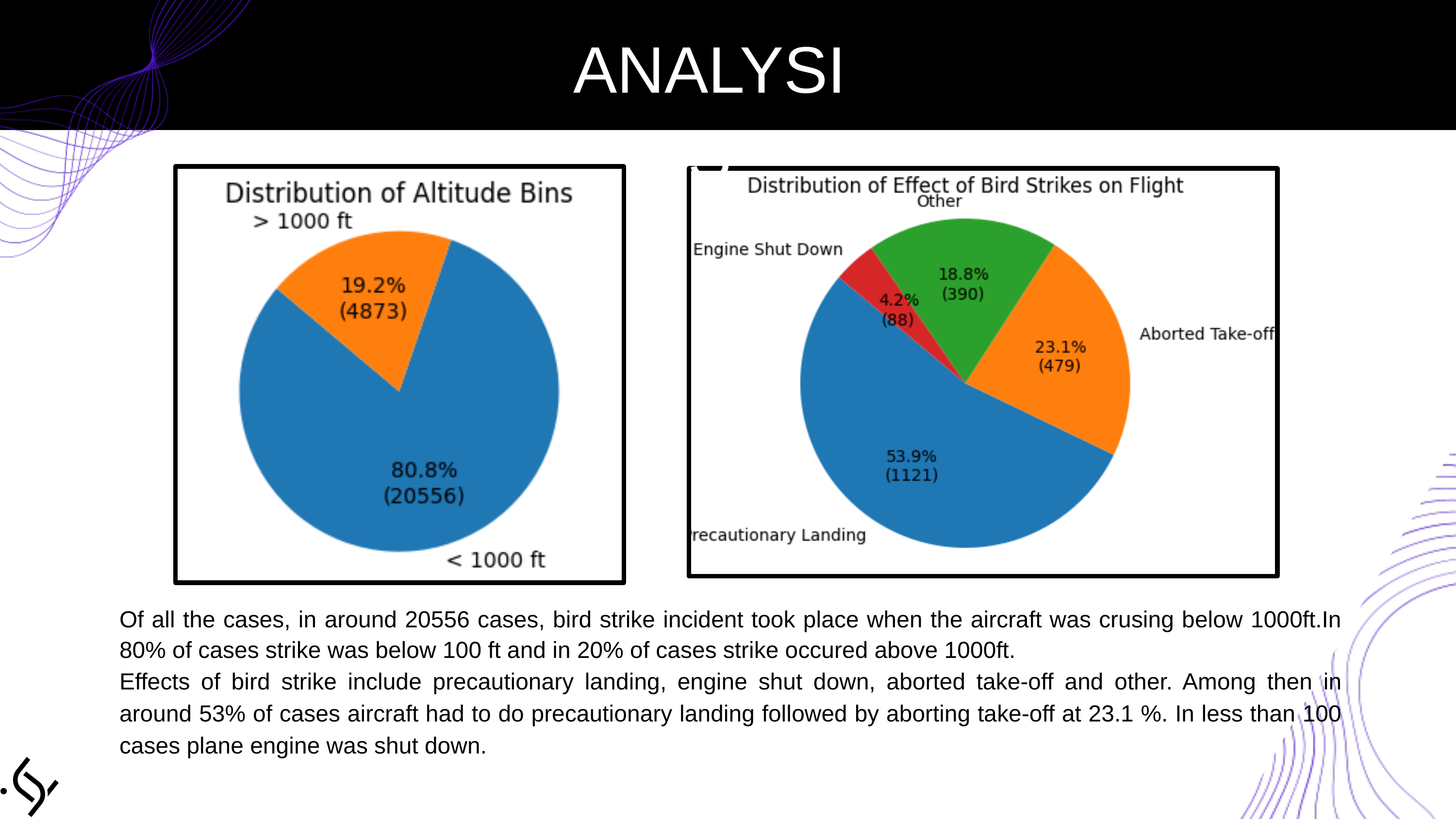

ANALYSIS

Of all the cases, in around 20556 cases, bird strike incident took place when the aircraft was crusing below 1000ft.In 80% of cases strike was below 100 ft and in 20% of cases strike occured above 1000ft.
Effects of bird strike include precautionary landing, engine shut down, aborted take-off and other. Among then in around 53% of cases aircraft had to do precautionary landing followed by aborting take-off at 23.1 %. In less than 100 cases plane engine was shut down.